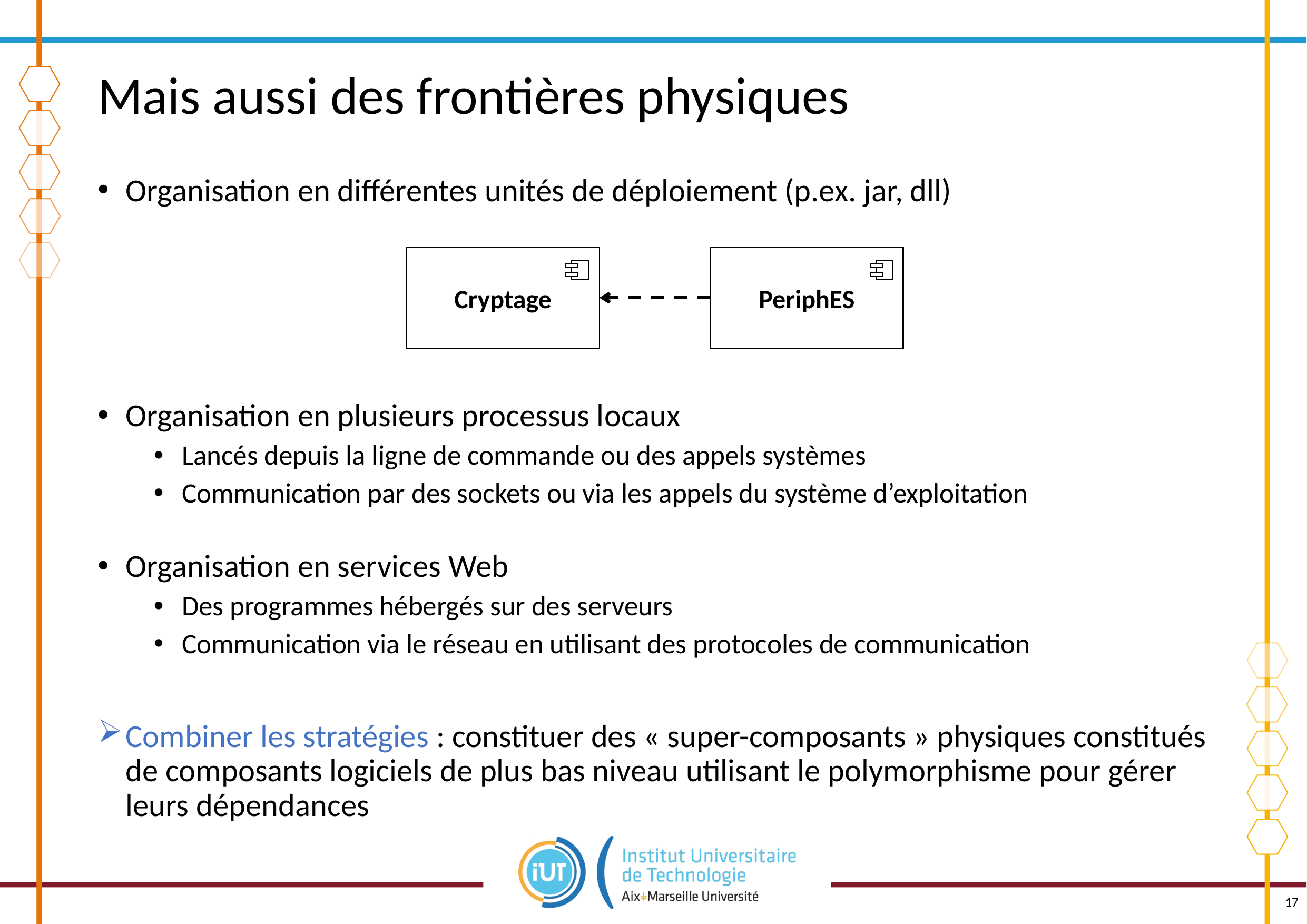

# Mais aussi des frontières physiques
Organisation en différentes unités de déploiement (p.ex. jar, dll)

Organisation en plusieurs processus locaux
Lancés depuis la ligne de commande ou des appels systèmes
Communication par des sockets ou via les appels du système d’exploitation

Organisation en services Web
Des programmes hébergés sur des serveurs
Communication via le réseau en utilisant des protocoles de communication

Combiner les stratégies : constituer des « super-composants » physiques constitués de composants logiciels de plus bas niveau utilisant le polymorphisme pour gérer leurs dépendances

Cryptage
PeriphES

17